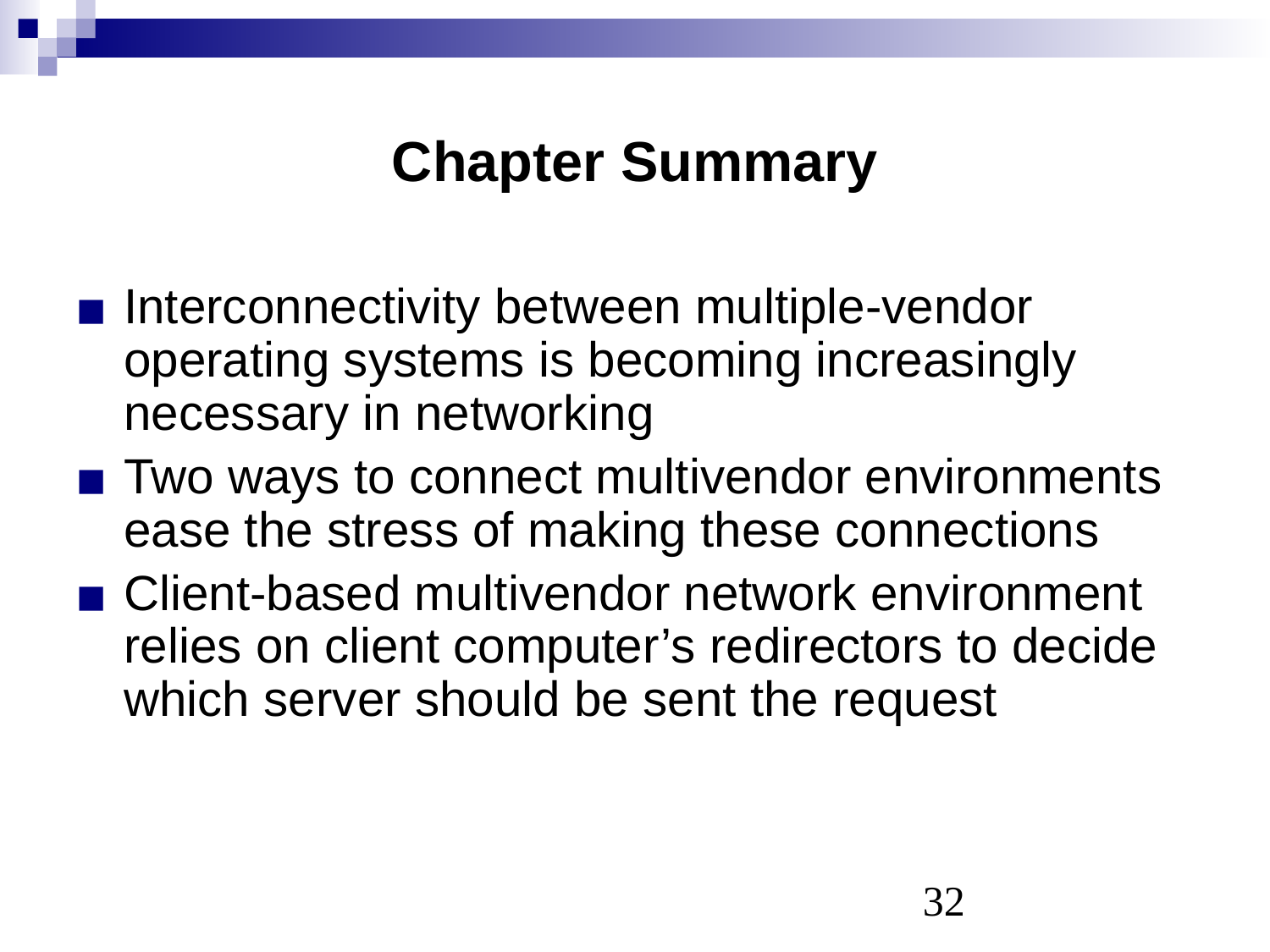

# Chapter Summary
Interconnectivity between multiple-vendor operating systems is becoming increasingly necessary in networking
Two ways to connect multivendor environments ease the stress of making these connections
Client-based multivendor network environment relies on client computer’s redirectors to decide which server should be sent the request
32